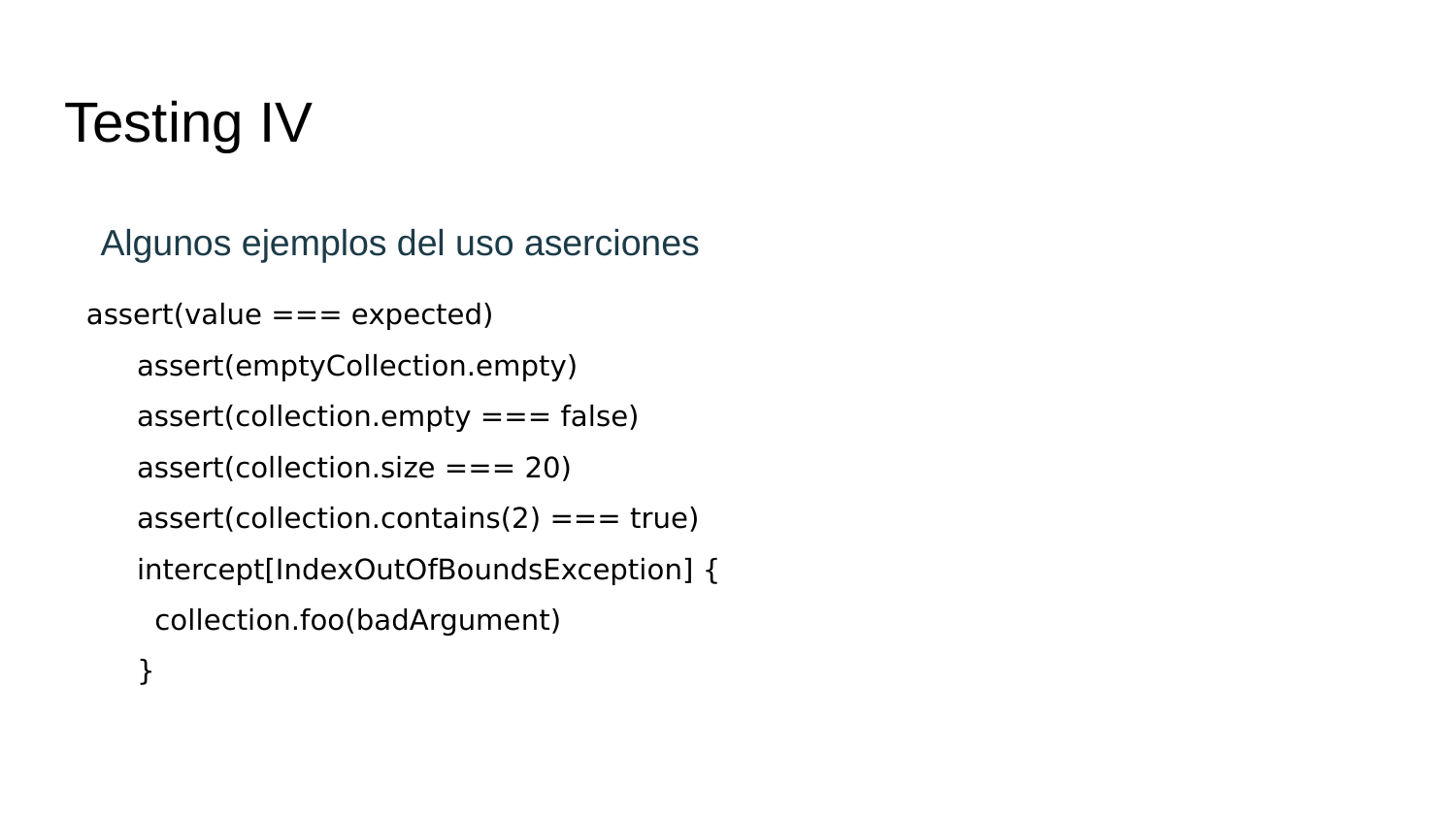

# Testing IV
Algunos ejemplos del uso aserciones
assert(value === expected)
assert(emptyCollection.empty)
assert(collection.empty === false)
assert(collection.size === 20)
assert(collection.contains(2) === true)
intercept[IndexOutOfBoundsException] {
  collection.foo(badArgument)
}